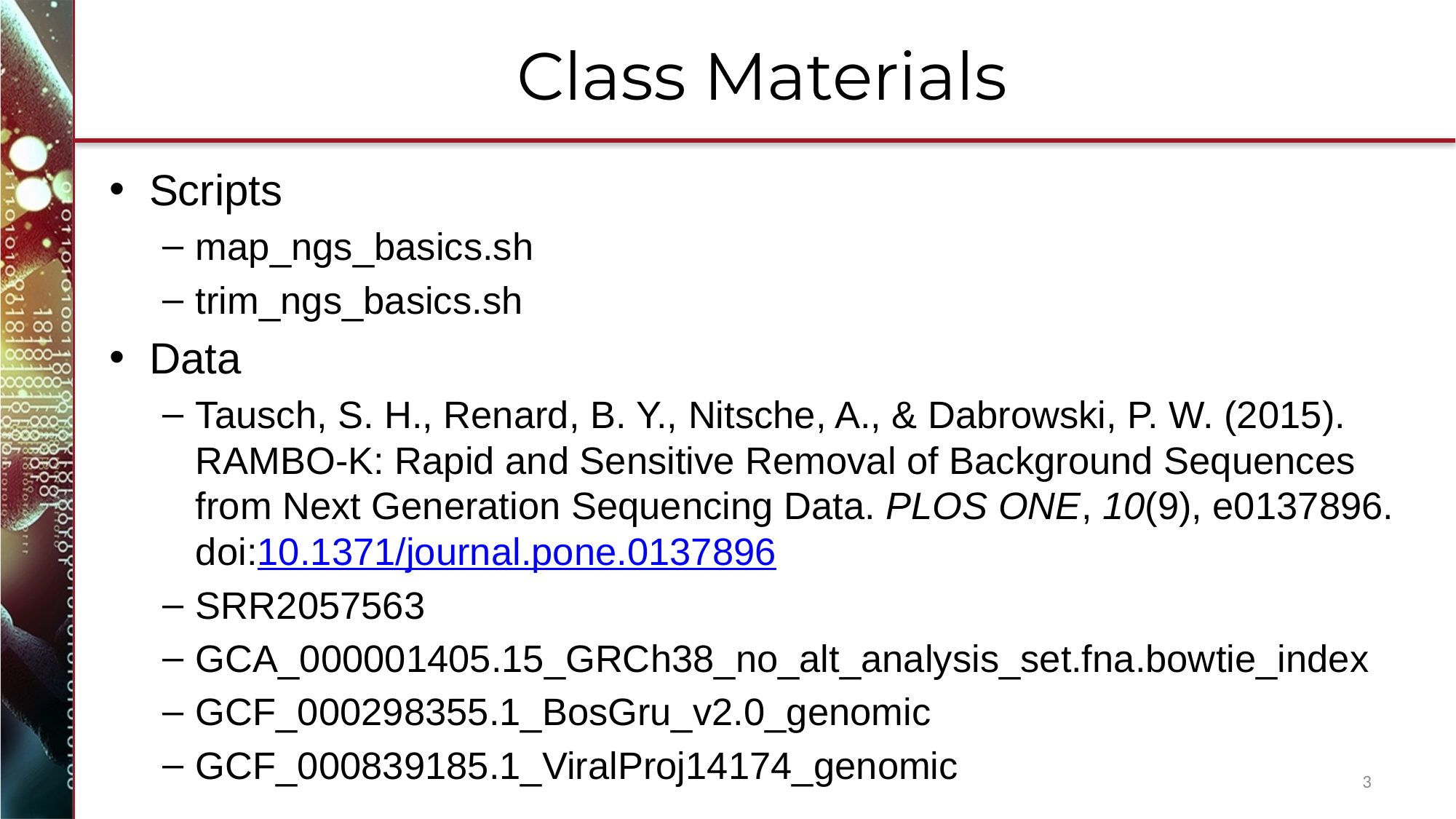

# Class Materials
Scripts
map_ngs_basics.sh
trim_ngs_basics.sh
Data
Tausch, S. H., Renard, B. Y., Nitsche, A., & Dabrowski, P. W. (2015). RAMBO-K: Rapid and Sensitive Removal of Background Sequences from Next Generation Sequencing Data. PLOS ONE, 10(9), e0137896. doi:10.1371/journal.pone.0137896
SRR2057563
GCA_000001405.15_GRCh38_no_alt_analysis_set.fna.bowtie_index
GCF_000298355.1_BosGru_v2.0_genomic
GCF_000839185.1_ViralProj14174_genomic
3